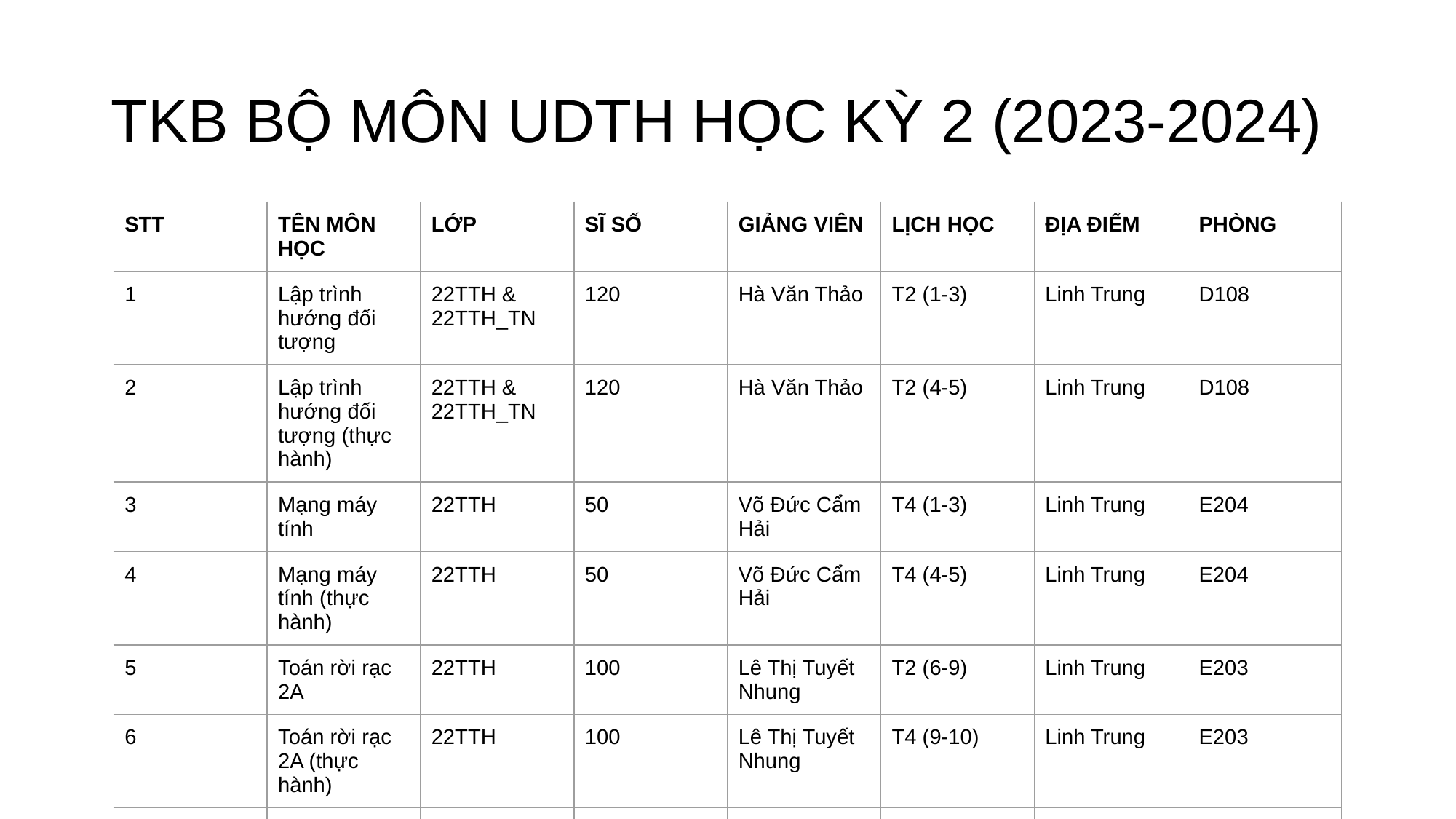

# TKB BỘ MÔN UDTH HỌC KỲ 2 (2023-2024)
| STT | TÊN MÔN HỌC | LỚP | SĨ SỐ | GIẢNG VIÊN | LỊCH HỌC | ĐỊA ĐIỂM | PHÒNG |
| --- | --- | --- | --- | --- | --- | --- | --- |
| 1 | Lập trình hướng đối tượng | 22TTH & 22TTH\_TN | 120 | Hà Văn Thảo | T2 (1-3) | Linh Trung | D108 |
| 2 | Lập trình hướng đối tượng (thực hành) | 22TTH & 22TTH\_TN | 120 | Hà Văn Thảo | T2 (4-5) | Linh Trung | D108 |
| 3 | Mạng máy tính | 22TTH | 50 | Võ Đức Cẩm Hải | T4 (1-3) | Linh Trung | E204 |
| 4 | Mạng máy tính (thực hành) | 22TTH | 50 | Võ Đức Cẩm Hải | T4 (4-5) | Linh Trung | E204 |
| 5 | Toán rời rạc 2A | 22TTH | 100 | Lê Thị Tuyết Nhung | T2 (6-9) | Linh Trung | E203 |
| 6 | Toán rời rạc 2A (thực hành) | 22TTH | 100 | Lê Thị Tuyết Nhung | T4 (9-10) | Linh Trung | E203 |
| 7 | Xử lý đa chiều | 21TTH | 50 | Kha Tuấn Minh | T7 (7-9) | Nguyễn Văn Cừ | F301 |